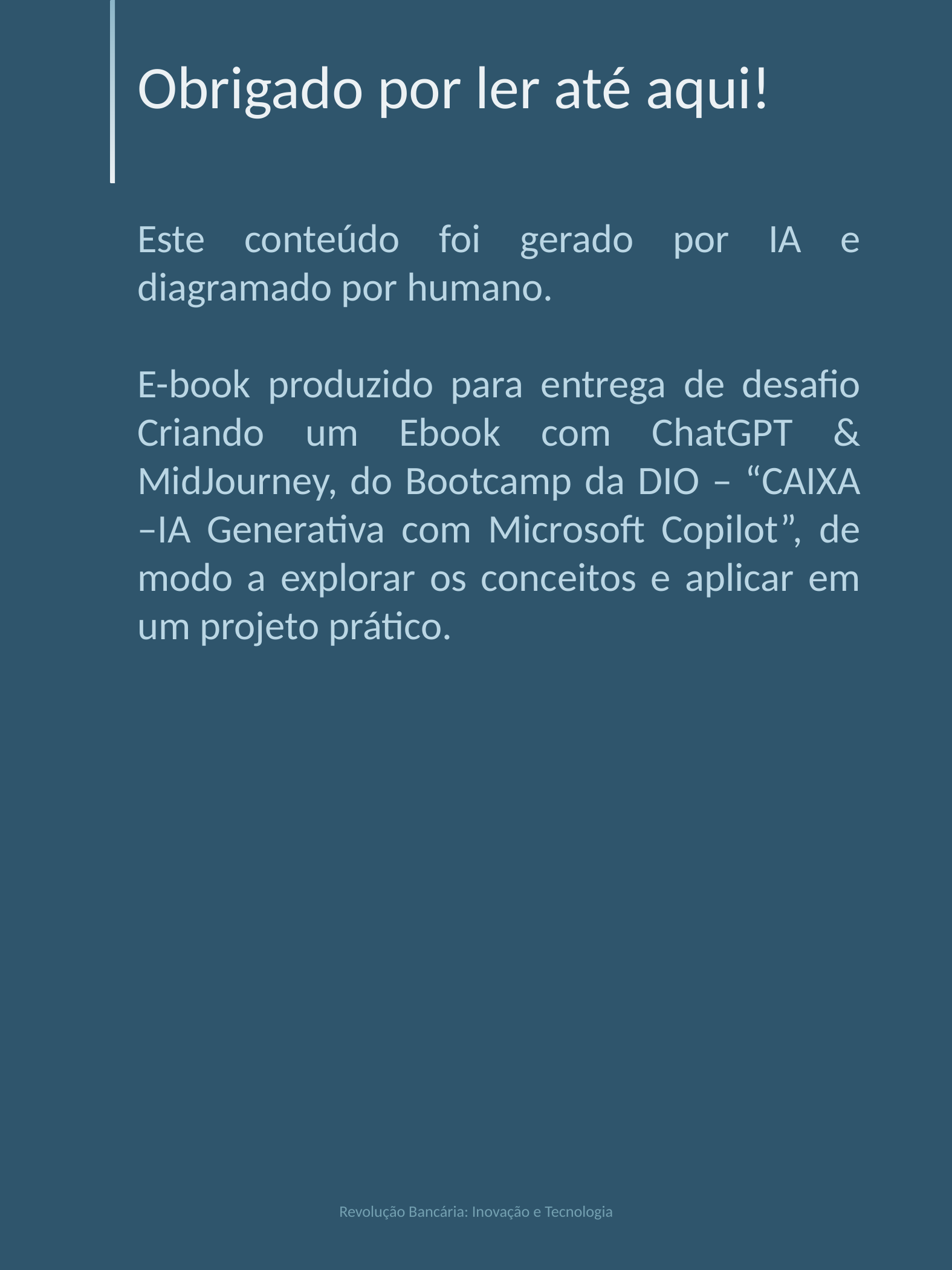

Obrigado por ler até aqui!
Este conteúdo foi gerado por IA e diagramado por humano.

E-book produzido para entrega de desafio Criando um Ebook com ChatGPT & MidJourney, do Bootcamp da DIO – “CAIXA –IA Generativa com Microsoft Copilot”, de modo a explorar os conceitos e aplicar em um projeto prático.
Revolução Bancária: Inovação e Tecnologia
9